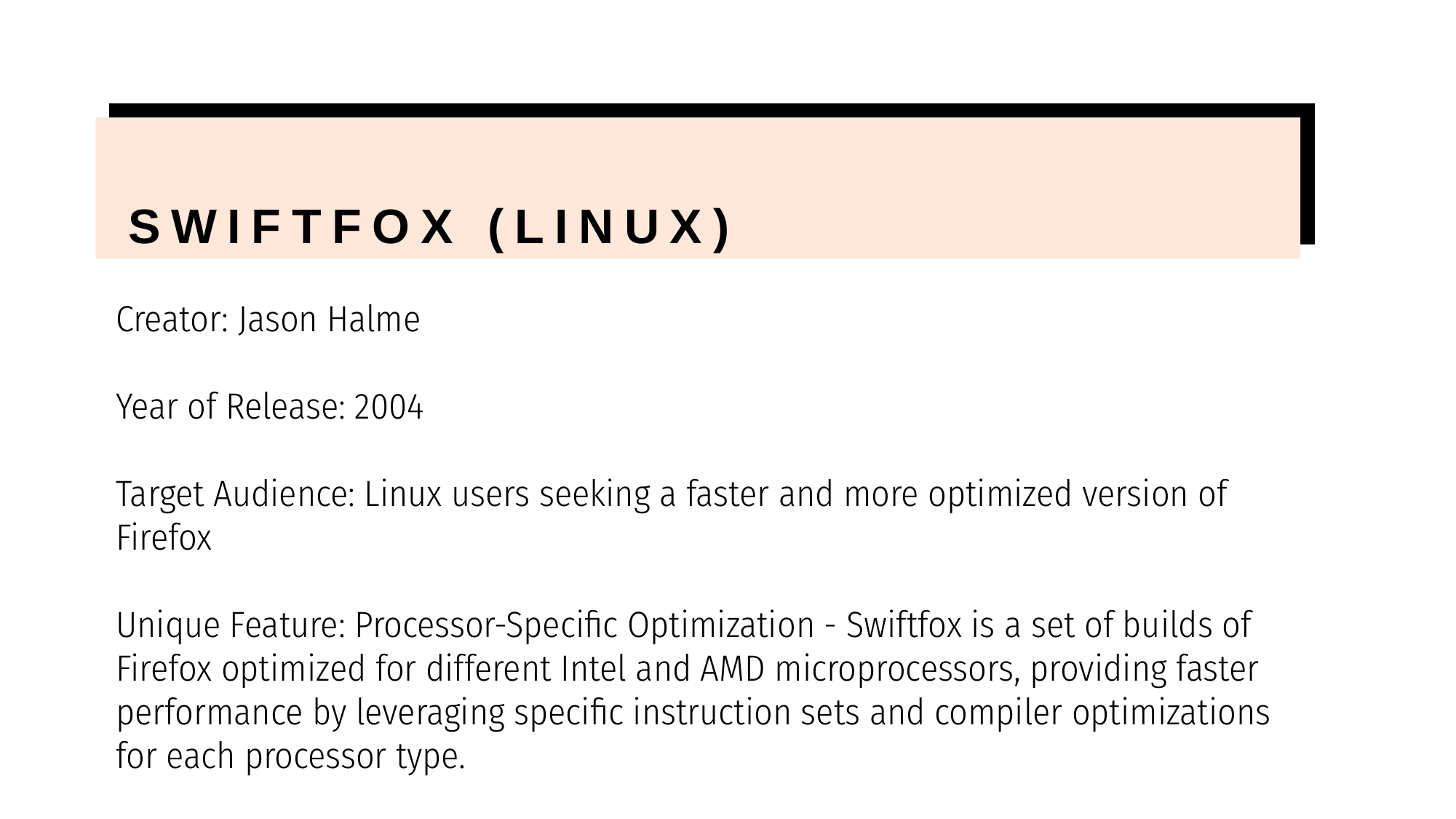

# Swiftfox (linux)
Creator: Jason Halme

Year of Release: 2004

Target Audience: Linux users seeking a faster and more optimized version of Firefox

Unique Feature: Processor-Specific Optimization - Swiftfox is a set of builds of Firefox optimized for different Intel and AMD microprocessors, providing faster performance by leveraging specific instruction sets and compiler optimizations for each processor type.